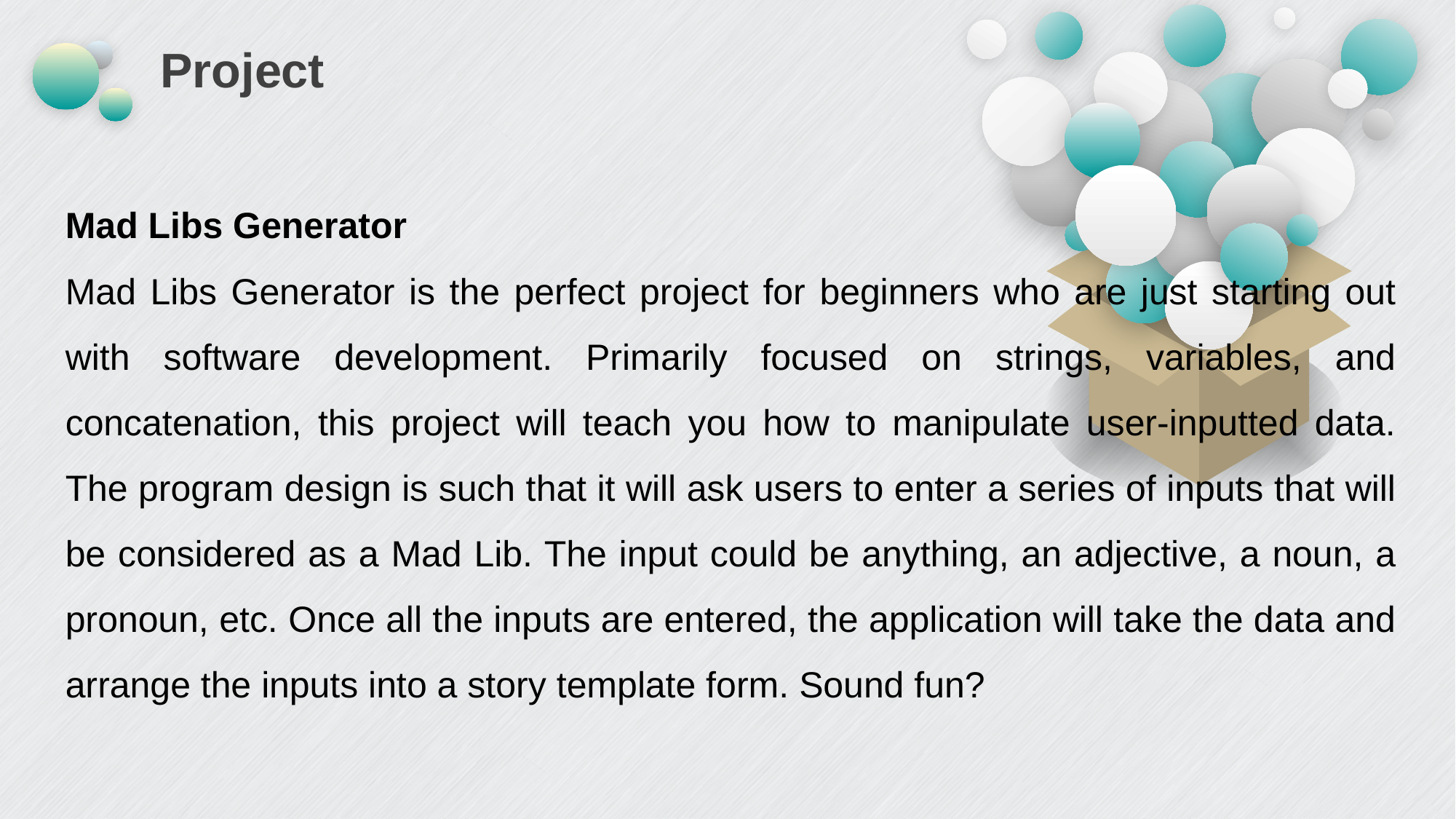

# Project
Mad Libs Generator
Mad Libs Generator is the perfect project for beginners who are just starting out with software development. Primarily focused on strings, variables, and concatenation, this project will teach you how to manipulate user-inputted data. The program design is such that it will ask users to enter a series of inputs that will be considered as a Mad Lib. The input could be anything, an adjective, a noun, a pronoun, etc. Once all the inputs are entered, the application will take the data and arrange the inputs into a story template form. Sound fun?